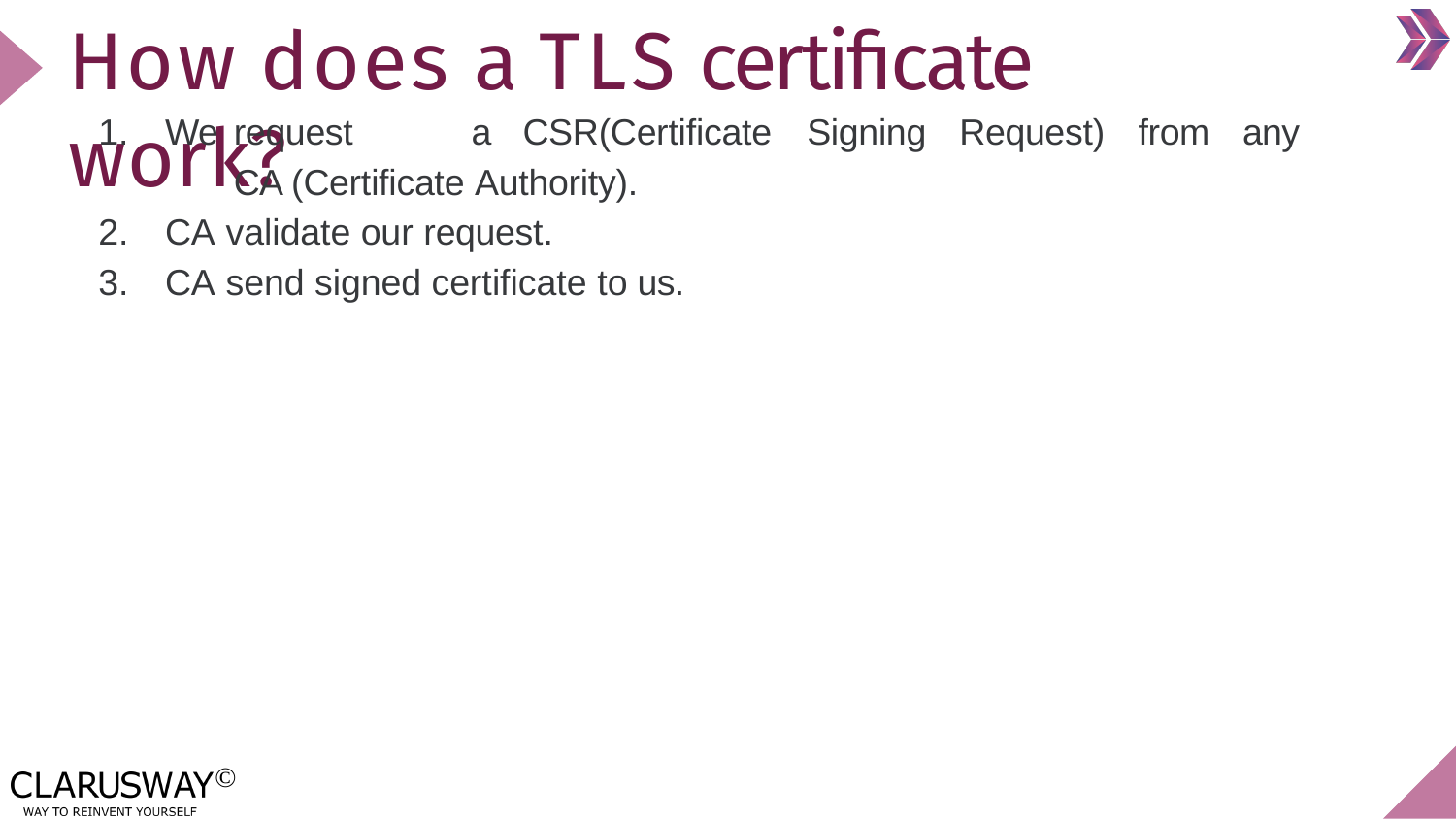

# How does a TLS certiﬁcate work?
We	request	a	CSR(Certificate	Signing	Request)	from	any	CA (Certificate Authority).
CA validate our request.
CA send signed certificate to us.
©